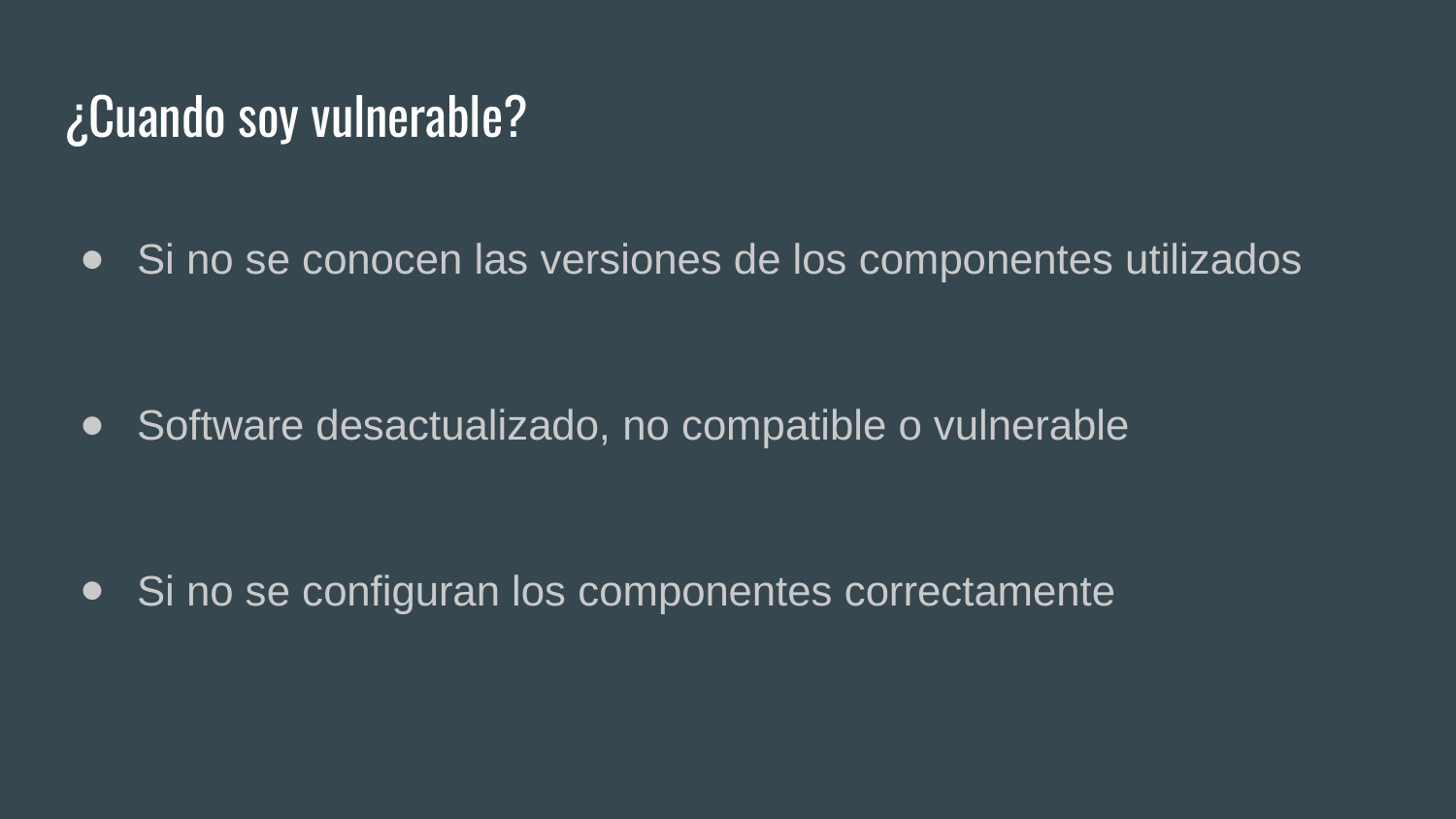

# ¿Cuando soy vulnerable?
Si no se conocen las versiones de los componentes utilizados

Software desactualizado, no compatible o vulnerable

Si no se configuran los componentes correctamente